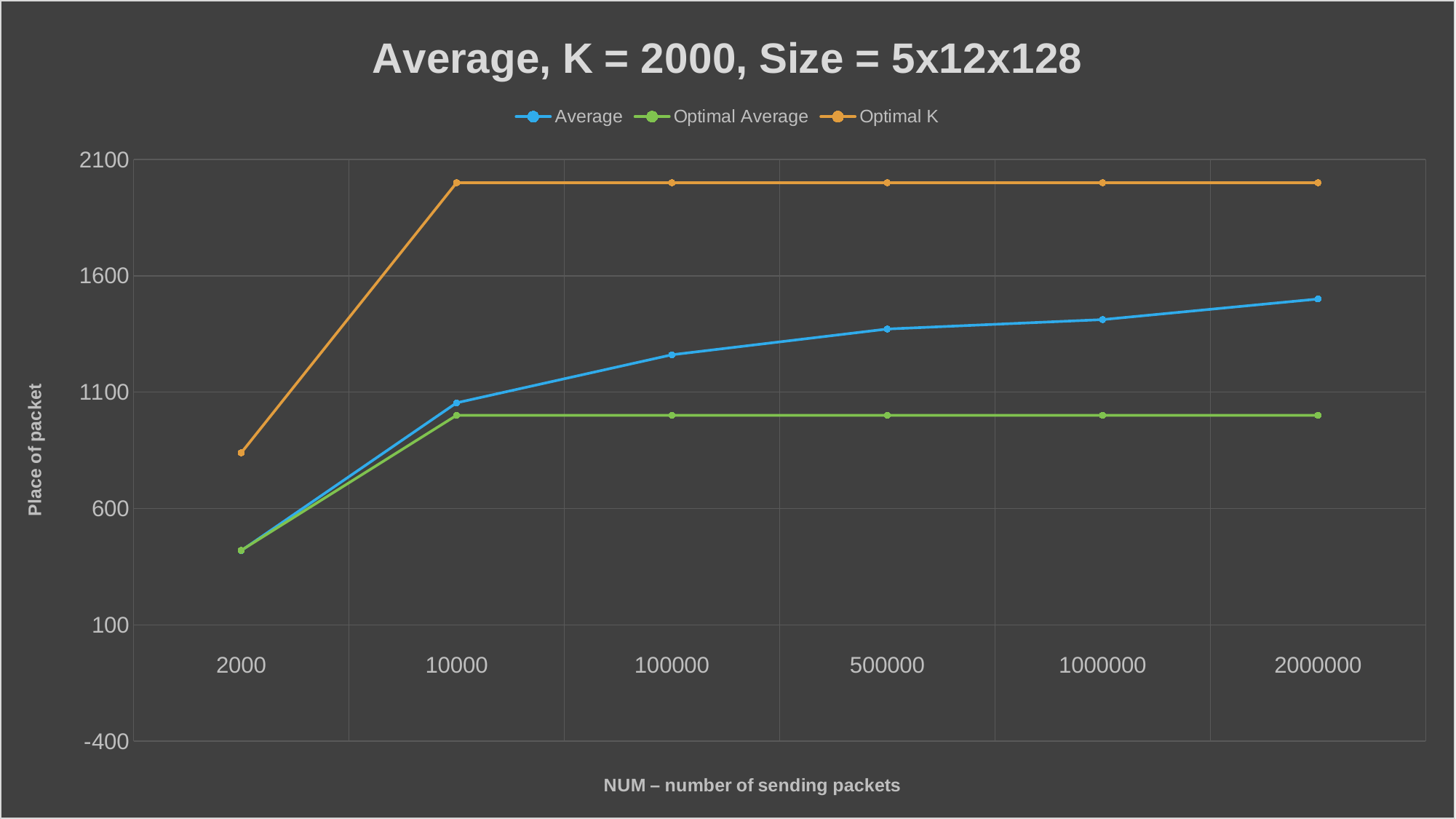

### Chart: Average, K = 2000, Size = 5x12x128

| Category | Average | Optimal Average | Optimal K |
|---|---|---|---|
| 2000 | 419.0 | 420.0 | 839.0 |
| 10000 | 1054.093 | 1000.5 | 2000.0 |
| 100000 | 1260.676 | 1000.5 | 2000.0 |
| 500000 | 1371.2185 | 1000.5 | 2000.0 |
| 1000000 | 1411.7355 | 1000.5 | 2000.0 |
| 2000000 | 1500.273 | 1000.5 | 2000.0 |